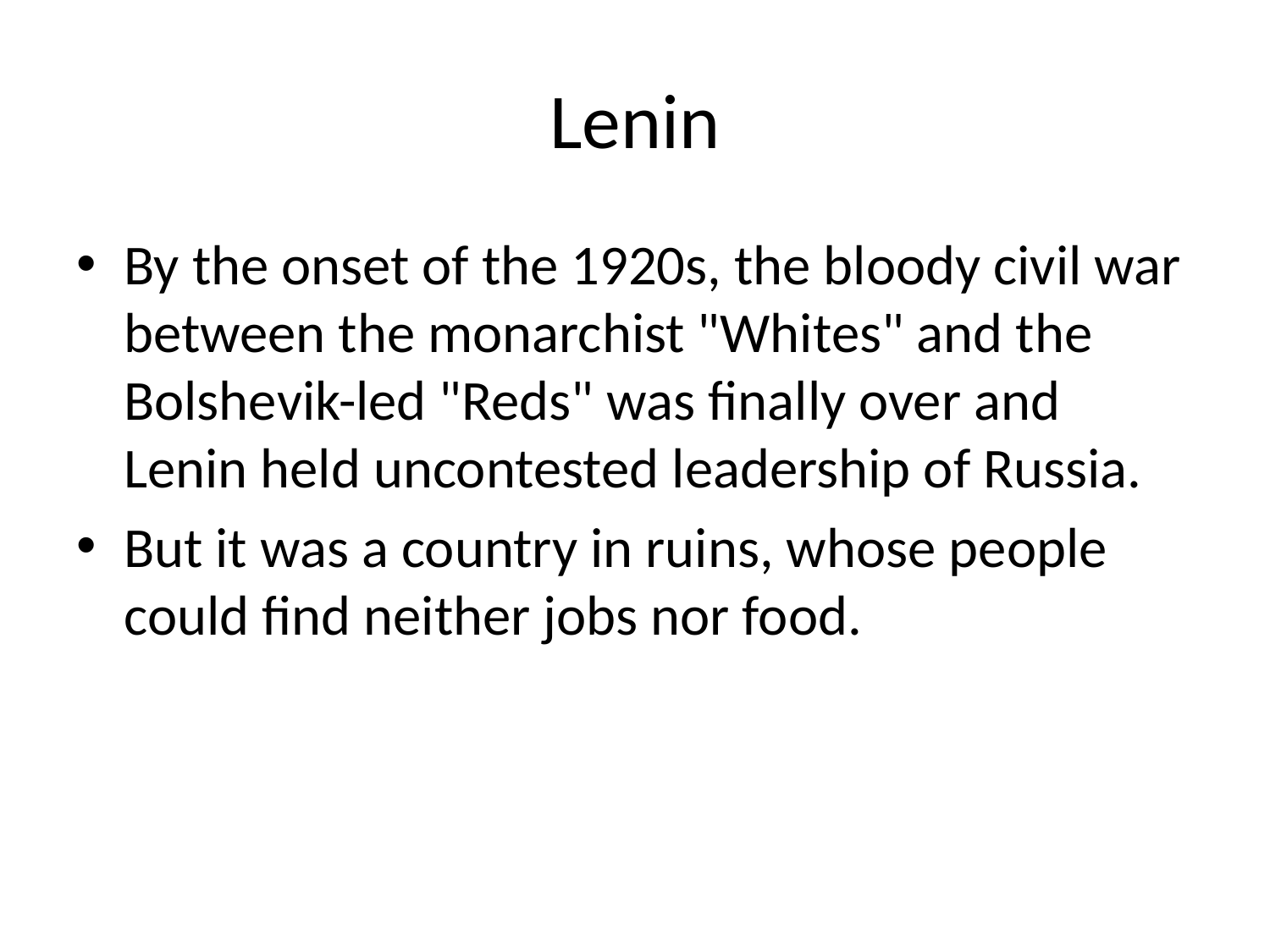

# Lenin
By the onset of the 1920s, the bloody civil war between the monarchist "Whites" and the Bolshevik-led "Reds" was finally over and Lenin held uncontested leadership of Russia.
But it was a country in ruins, whose people could find neither jobs nor food.